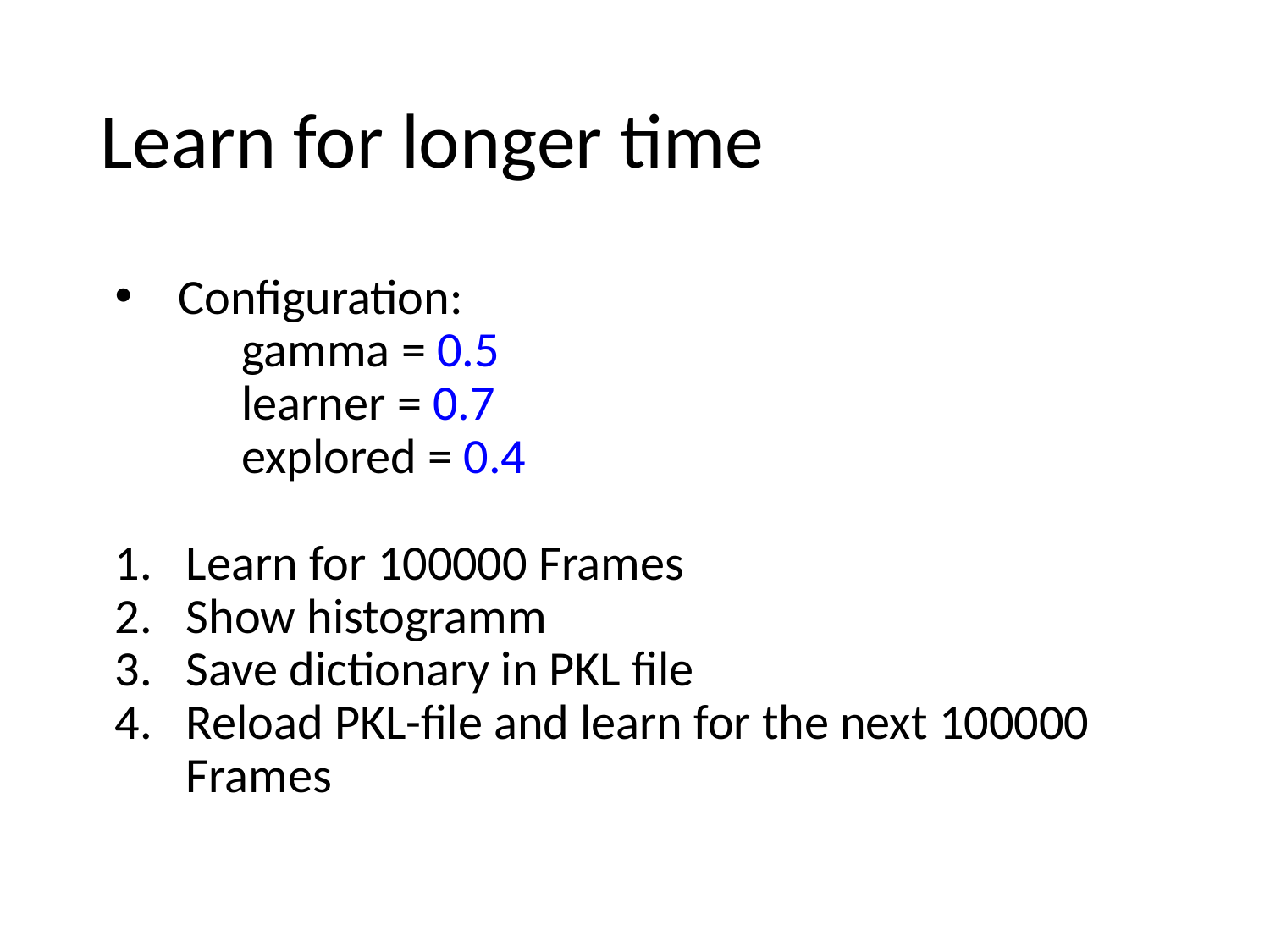

# Learn for longer time
Configuration:
	gamma = 0.5
	learner = 0.7
	explored = 0.4

Learn for 100000 Frames
Show histogramm
Save dictionary in PKL file
Reload PKL-file and learn for the next 100000 Frames